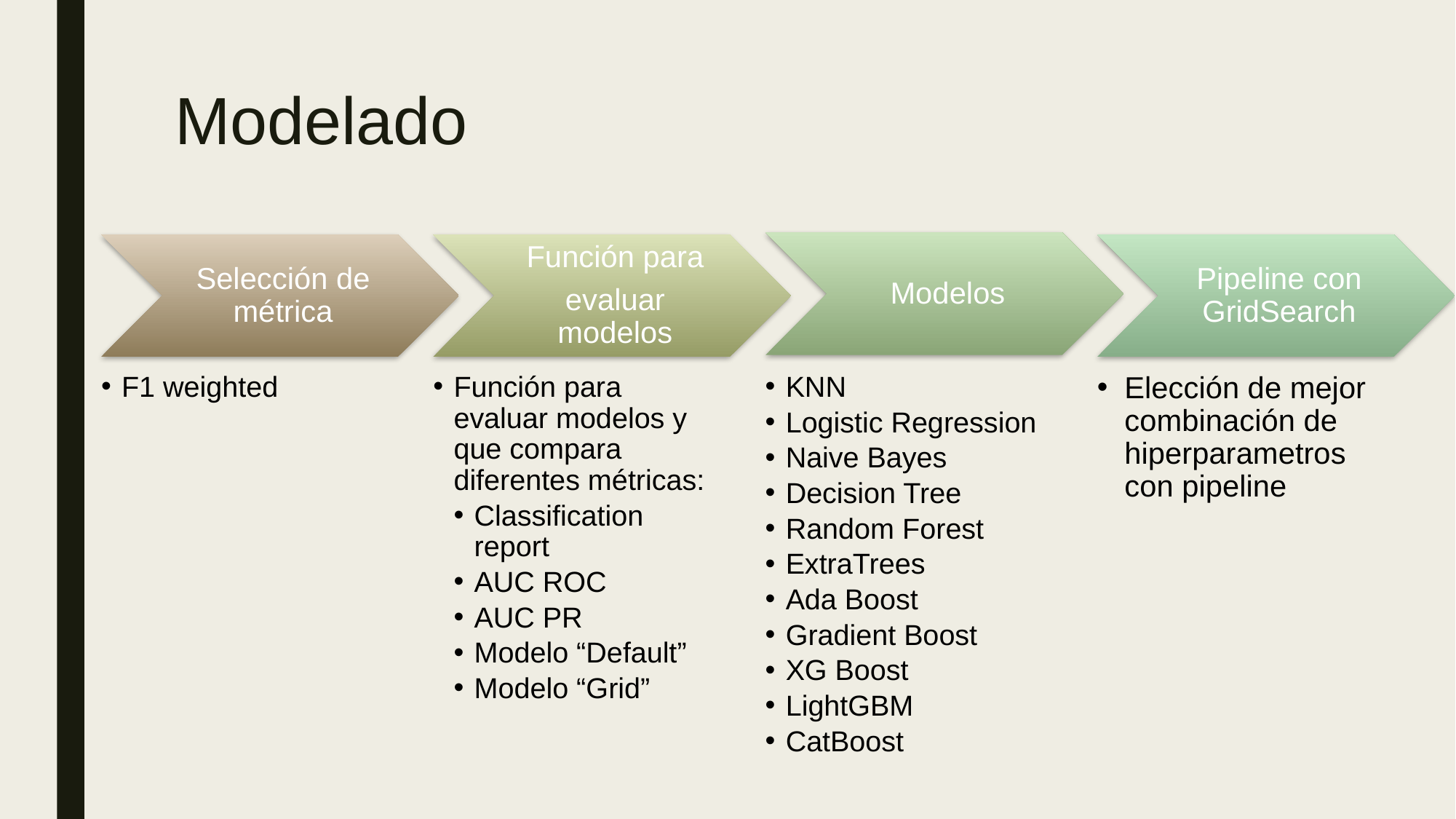

# Modelado
Selección de métrica
F1 weighted
 Función para
evaluar modelos
Función para evaluar modelos y que compara diferentes métricas:
Classification report
AUC ROC
AUC PR
Modelo “Default”
Modelo “Grid”
Modelos
KNN
Logistic Regression
Naive Bayes
Decision Tree
Random Forest
ExtraTrees
Ada Boost
Gradient Boost
XG Boost
LightGBM
CatBoost
Pipeline con GridSearch
Elección de mejor combinación de hiperparametros con pipeline